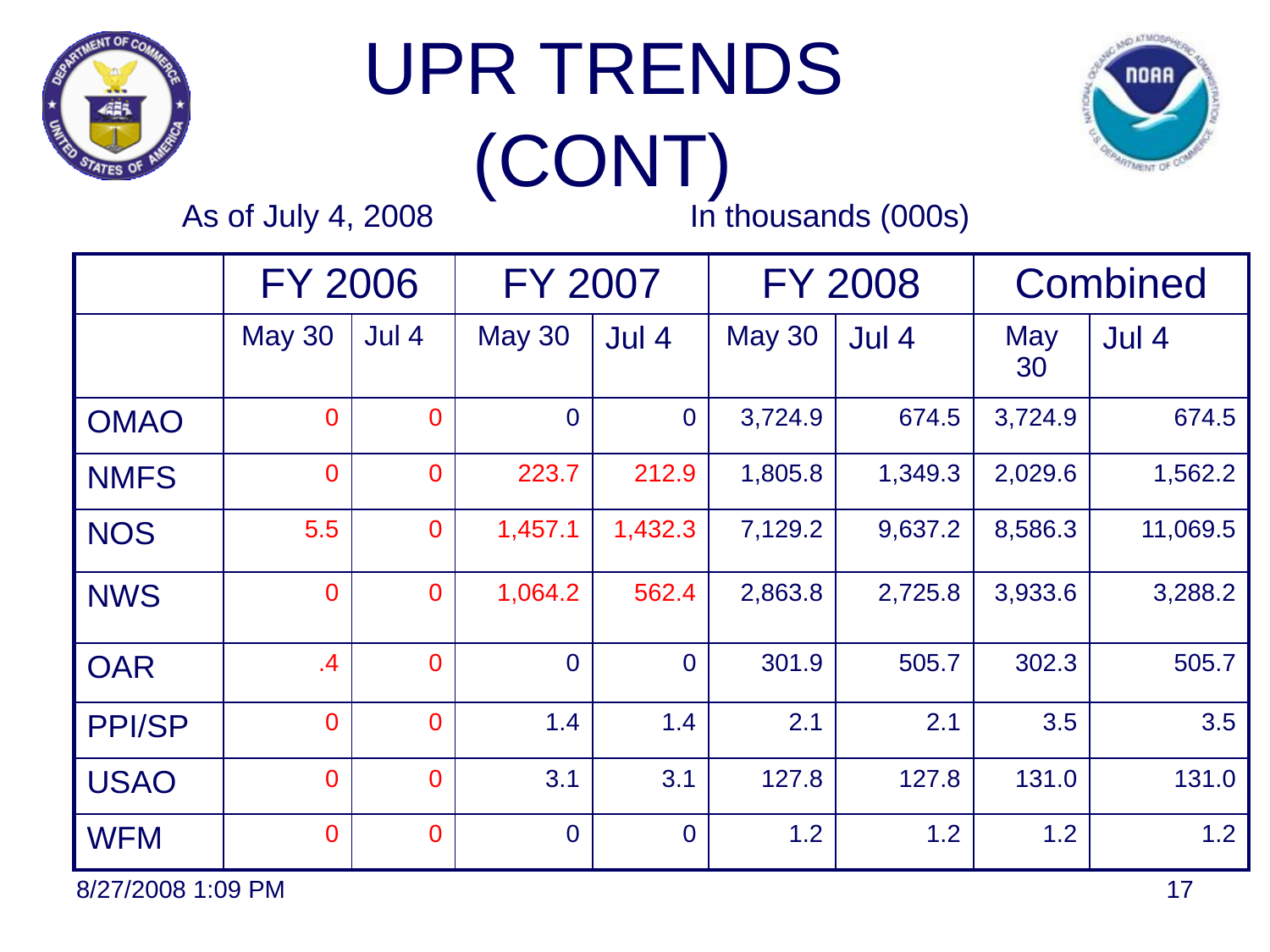

# UPR TRENDS (CONT)
As of July 4, 2008			In thousands (000s)
|  | FY 2006 |  | FY 2007 |  | FY 2008 |  | Combined |  |
| --- | --- | --- | --- | --- | --- | --- | --- | --- |
|  | May 30 | Jul 4 | May 30 | Jul 4 | May 30 | Jul 4 | May 30 | Jul 4 |
| OMAO | 0 | 0 | 0 | 0 | 3,724.9 | 674.5 | 3,724.9 | 674.5 |
| NMFS | 0 | 0 | 223.7 | 212.9 | 1,805.8 | 1,349.3 | 2,029.6 | 1,562.2 |
| NOS | 5.5 | 0 | 1,457.1 | 1,432.3 | 7,129.2 | 9,637.2 | 8,586.3 | 11,069.5 |
| NWS | 0 | 0 | 1,064.2 | 562.4 | 2,863.8 | 2,725.8 | 3,933.6 | 3,288.2 |
| OAR | .4 | 0 | 0 | 0 | 301.9 | 505.7 | 302.3 | 505.7 |
| PPI/SP | 0 | 0 | 1.4 | 1.4 | 2.1 | 2.1 | 3.5 | 3.5 |
| USAO | 0 | 0 | 3.1 | 3.1 | 127.8 | 127.8 | 131.0 | 131.0 |
| WFM | 0 | 0 | 0 | 0 | 1.2 | 1.2 | 1.2 | 1.2 |
8/27/2008 1:09 PM
17